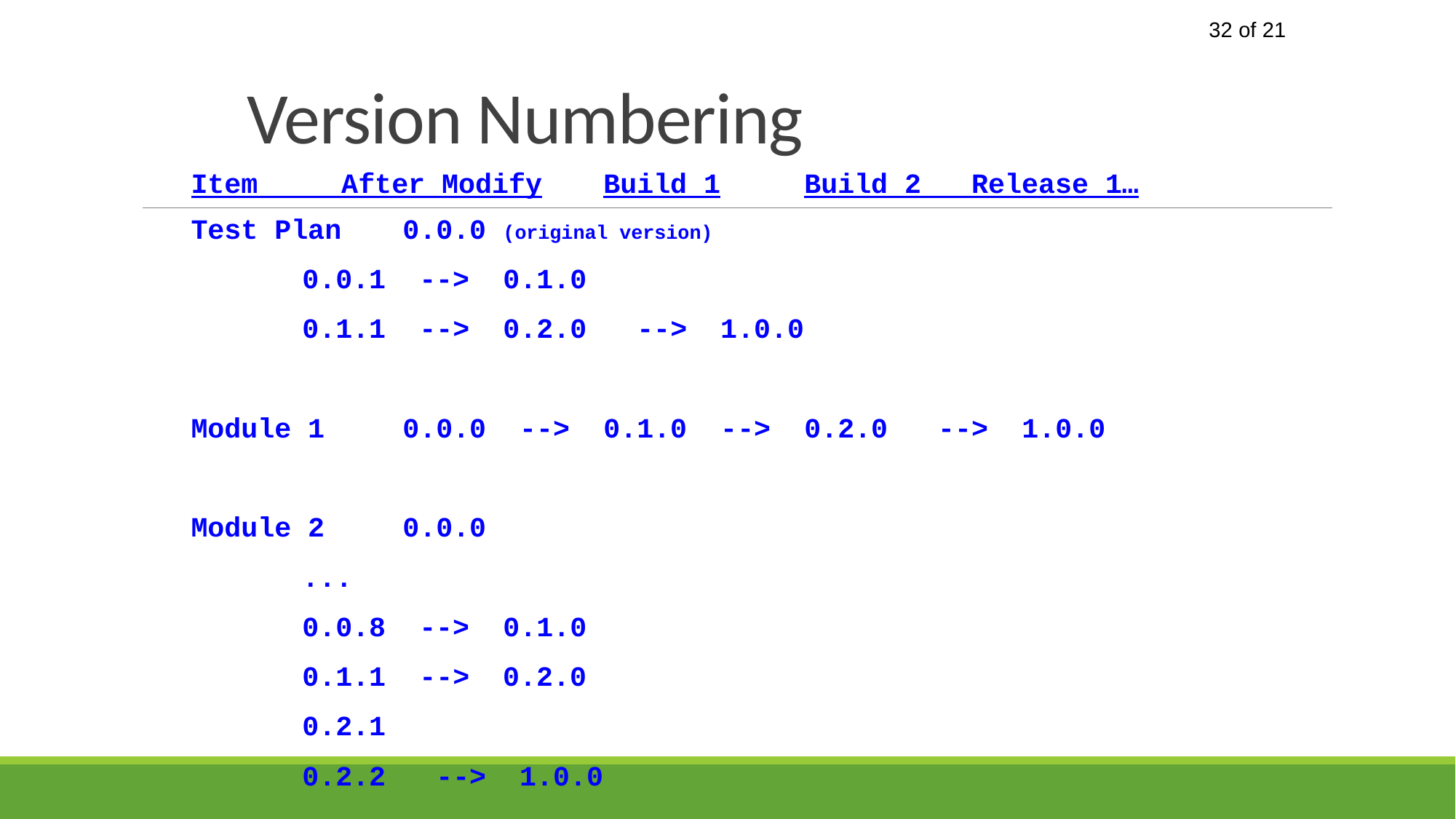

32 of 21
# Version Numbering
Item     After Modify	Build 1	Build 2   Release 1…
Test Plan	0.0.0 (original version)
   		0.0.1  -->	0.1.0
   		0.1.1			 --> 	0.2.0   -->	 1.0.0

Module 1	0.0.0  -->	0.1.0	 --> 	0.2.0   -->	 1.0.0

Module 2	0.0.0
   		...
   		0.0.8  -->	0.1.0
   		0.1.1			 -->  0.2.0
   		0.2.1
   		0.2.2					  -->  1.0.0